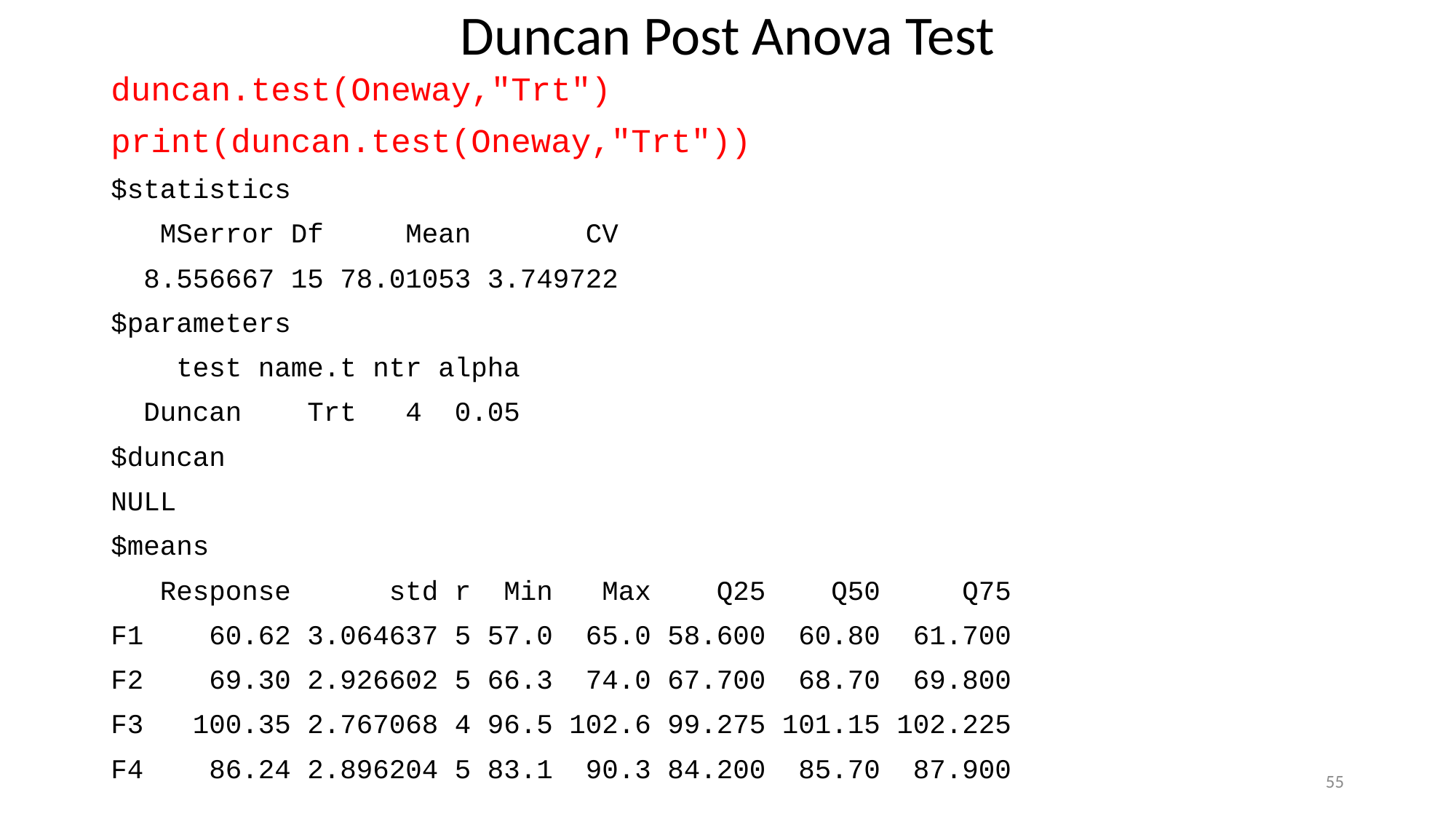

# Duncan Post Anova Test
duncan.test(Oneway,"Trt")
print(duncan.test(Oneway,"Trt"))
$statistics
   MSerror Df     Mean       CV
  8.556667 15 78.01053 3.749722
$parameters
    test name.t ntr alpha
  Duncan    Trt   4  0.05
$duncan
NULL
$means
   Response      std r  Min   Max    Q25    Q50     Q75
F1    60.62 3.064637 5 57.0  65.0 58.600  60.80  61.700
F2    69.30 2.926602 5 66.3  74.0 67.700  68.70  69.800
F3   100.35 2.767068 4 96.5 102.6 99.275 101.15 102.225
F4    86.24 2.896204 5 83.1  90.3 84.200  85.70  87.900

55